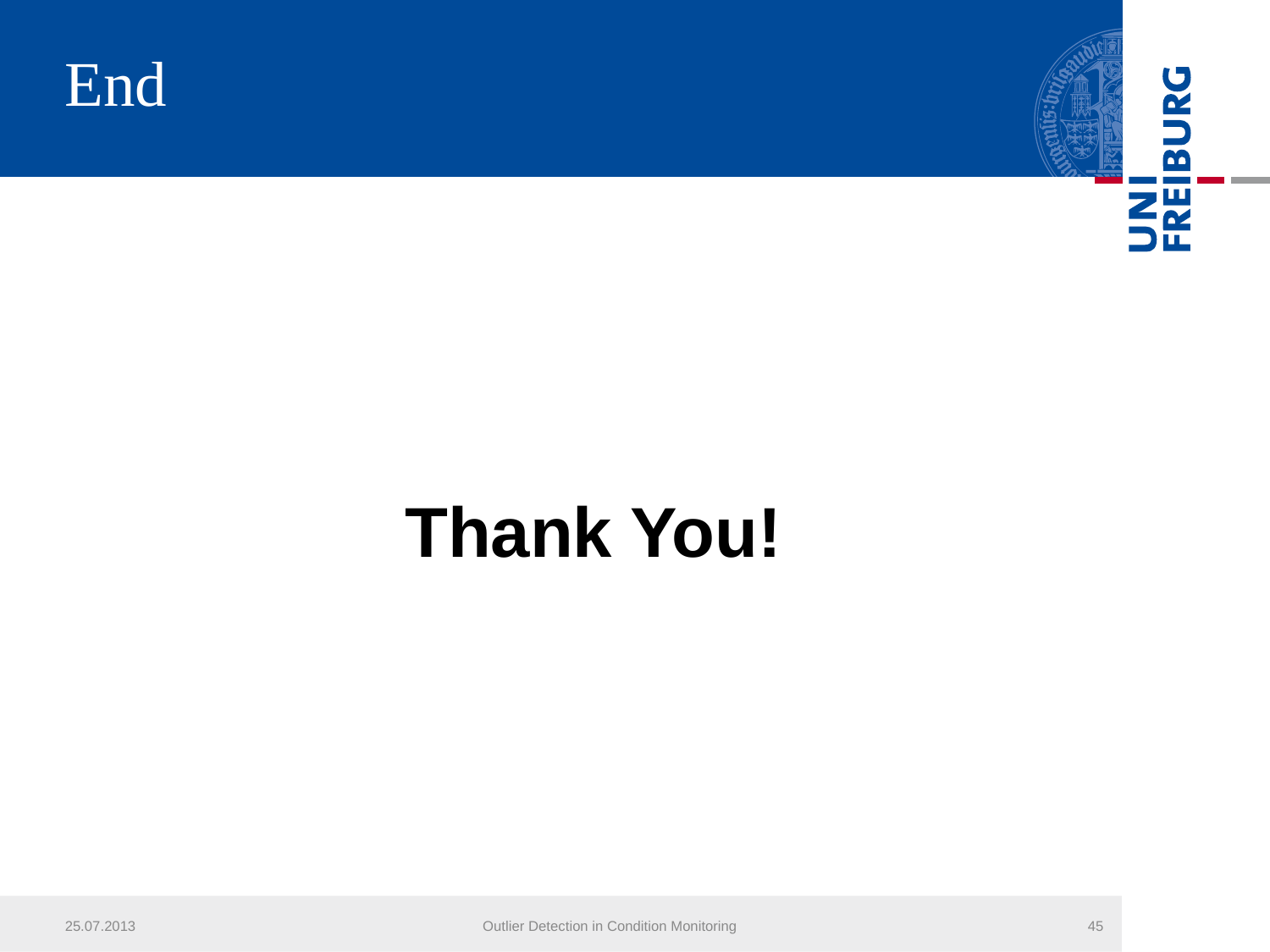

# End

Thank You!
25.07.2013

Outlier Detection in Condition Monitoring

45